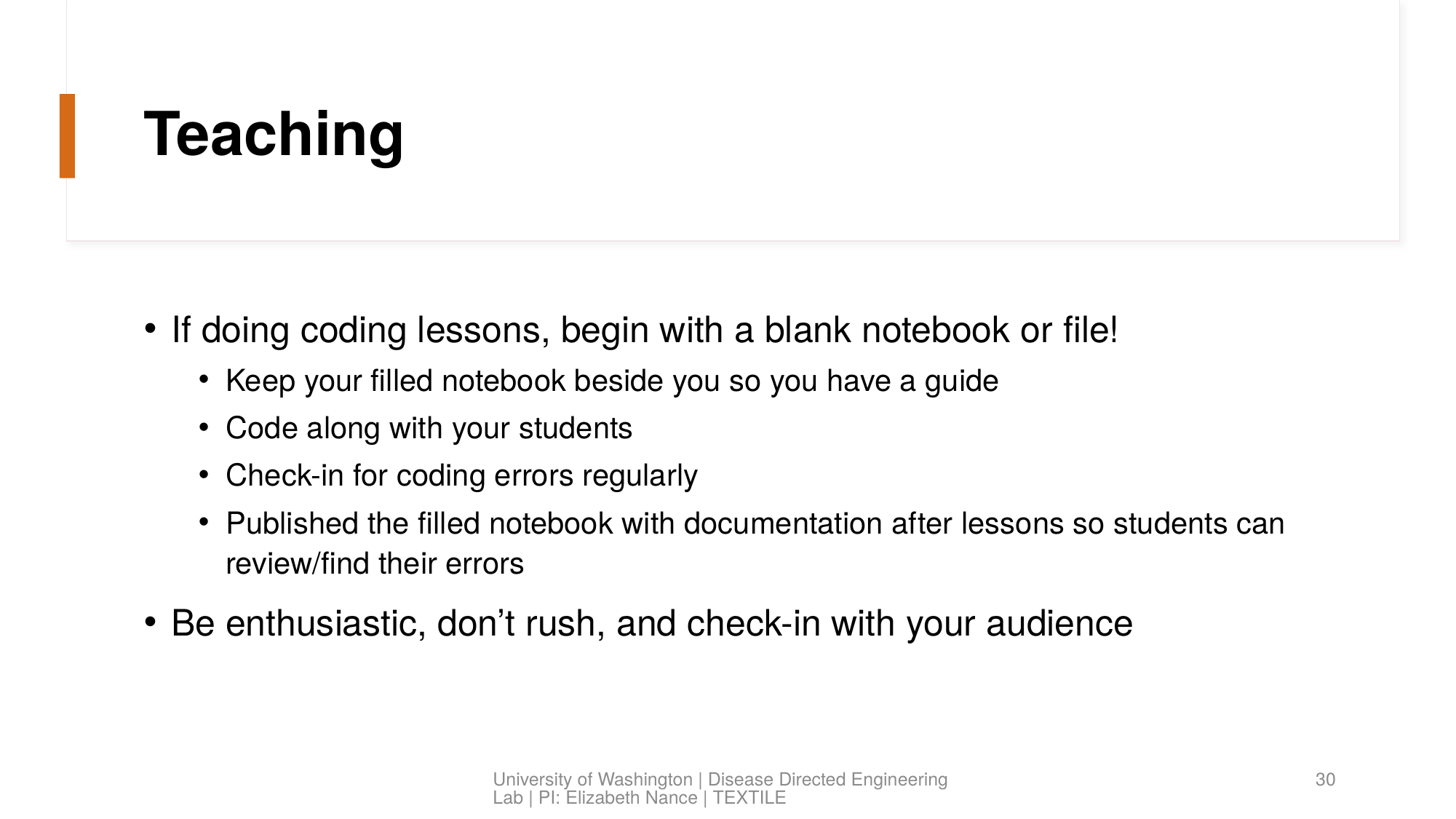

# Teaching
If doing coding lessons, begin with a blank notebook or file!
Keep your filled notebook beside you so you have a guide
Code along with your students
Check-in for coding errors regularly
Published the filled notebook with documentation after lessons so students can review/find their errors
Be enthusiastic, don’t rush, and check-in with your audience

University of Washington | Disease Directed Engineering Lab | PI: Elizabeth Nance | TEXTILE
30